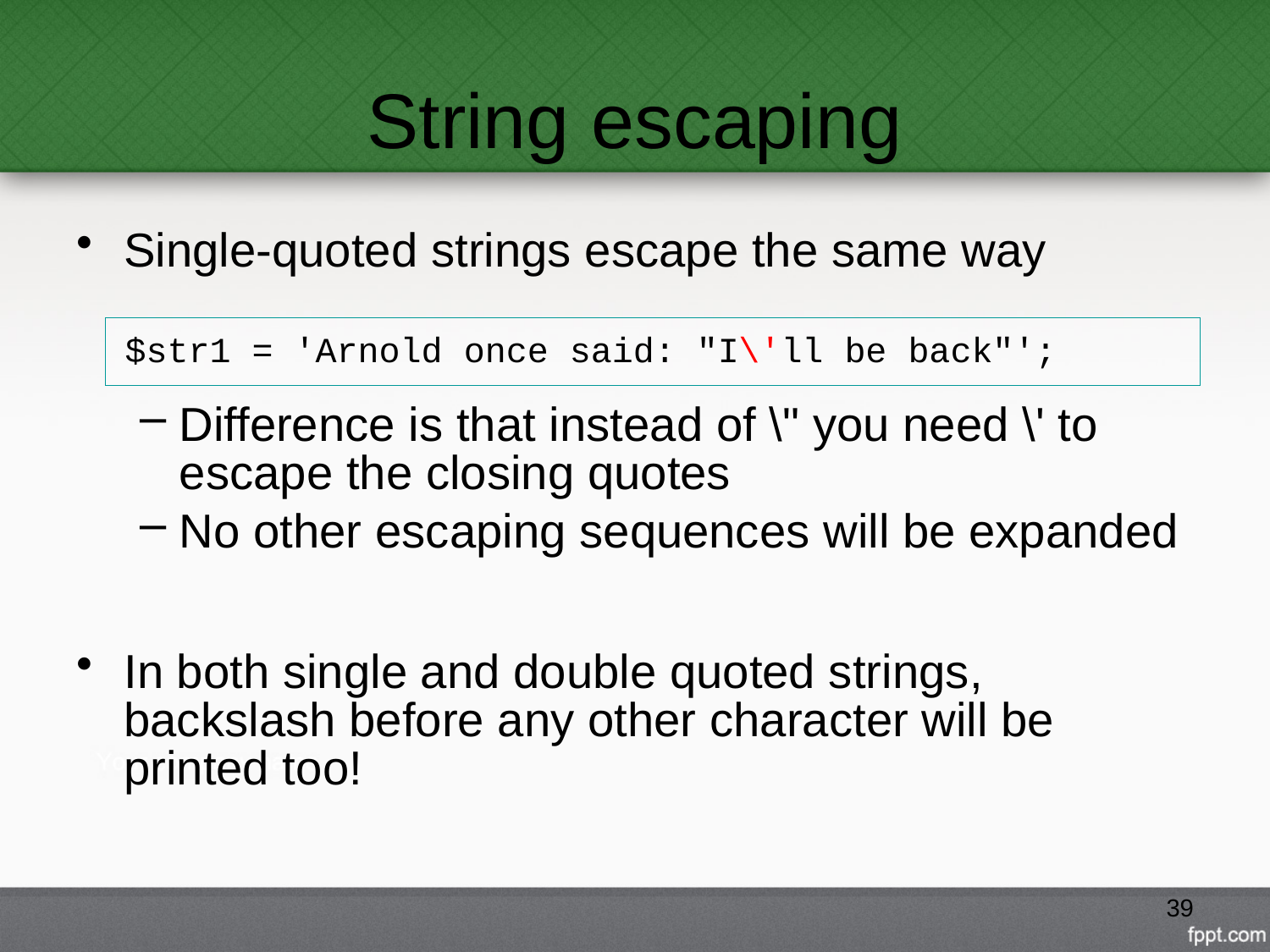

# String escaping
Single-quoted strings escape the same way

Difference is that instead of \" you need \' to escape the closing quotes
No other escaping sequences will be expanded

In both single and double quoted strings, backslash before any other character will be printed too!
$str1 = 'Arnold once said: "I\'ll be back"';
39